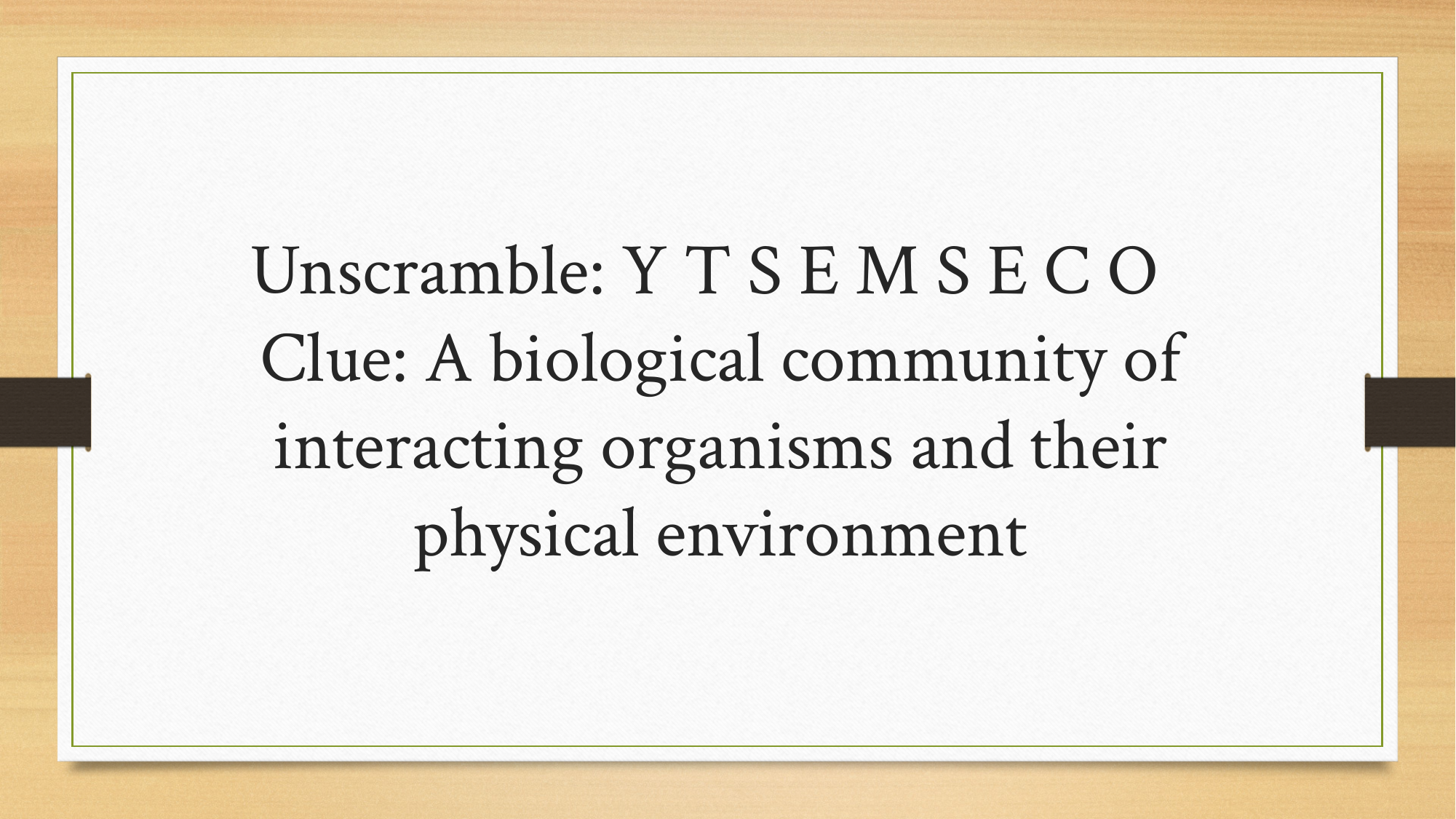

Unscramble: Y T S E M S E C O   Clue: A biological community of interacting organisms and their physical environment